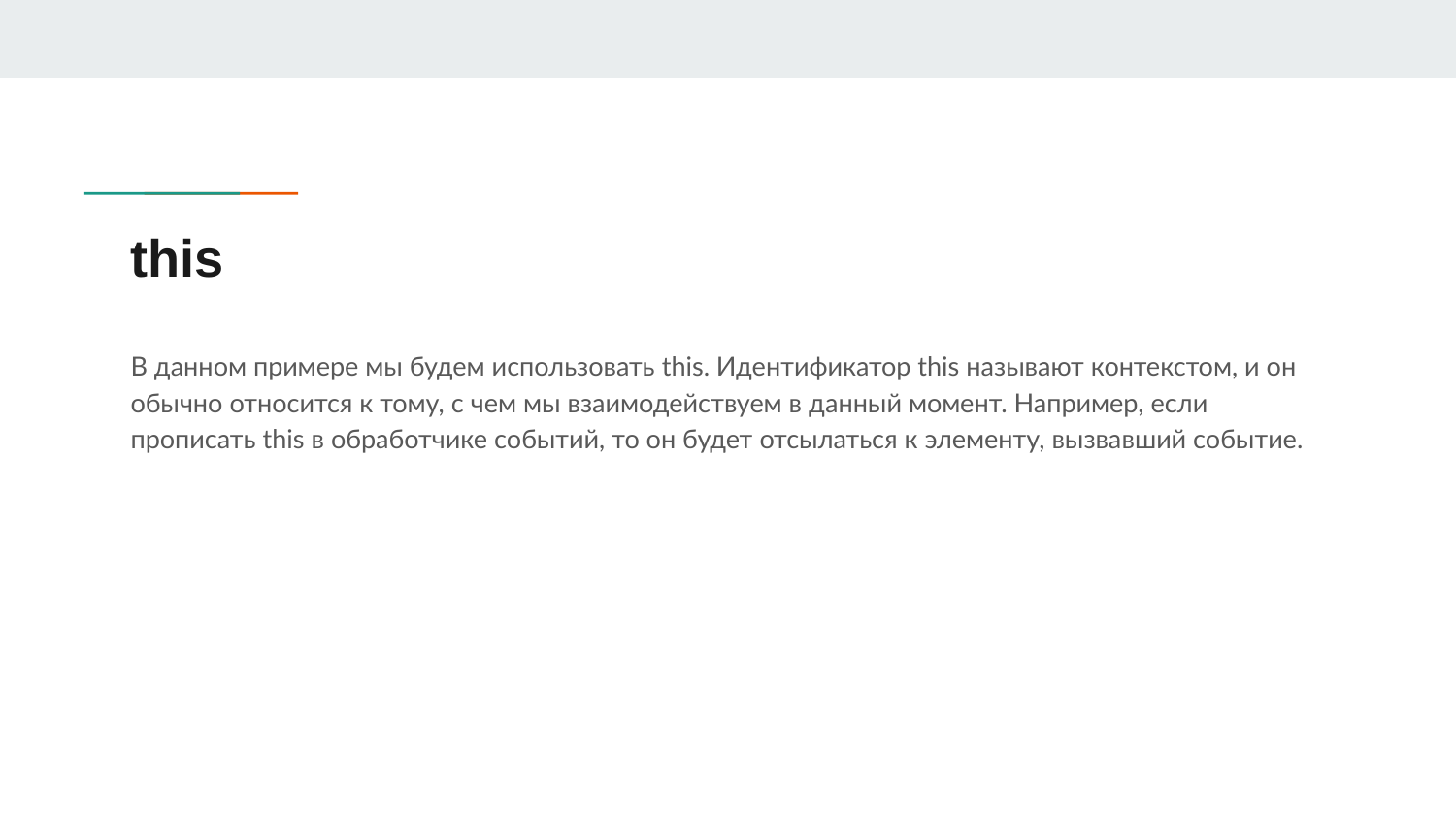

# this
В данном примере мы будем использовать this. Идентификатор this называют контекстом, и он обычно относится к тому, с чем мы взаимодействуем в данный момент. Например, если прописать this в обработчике событий, то он будет отсылаться к элементу, вызвавший событие.